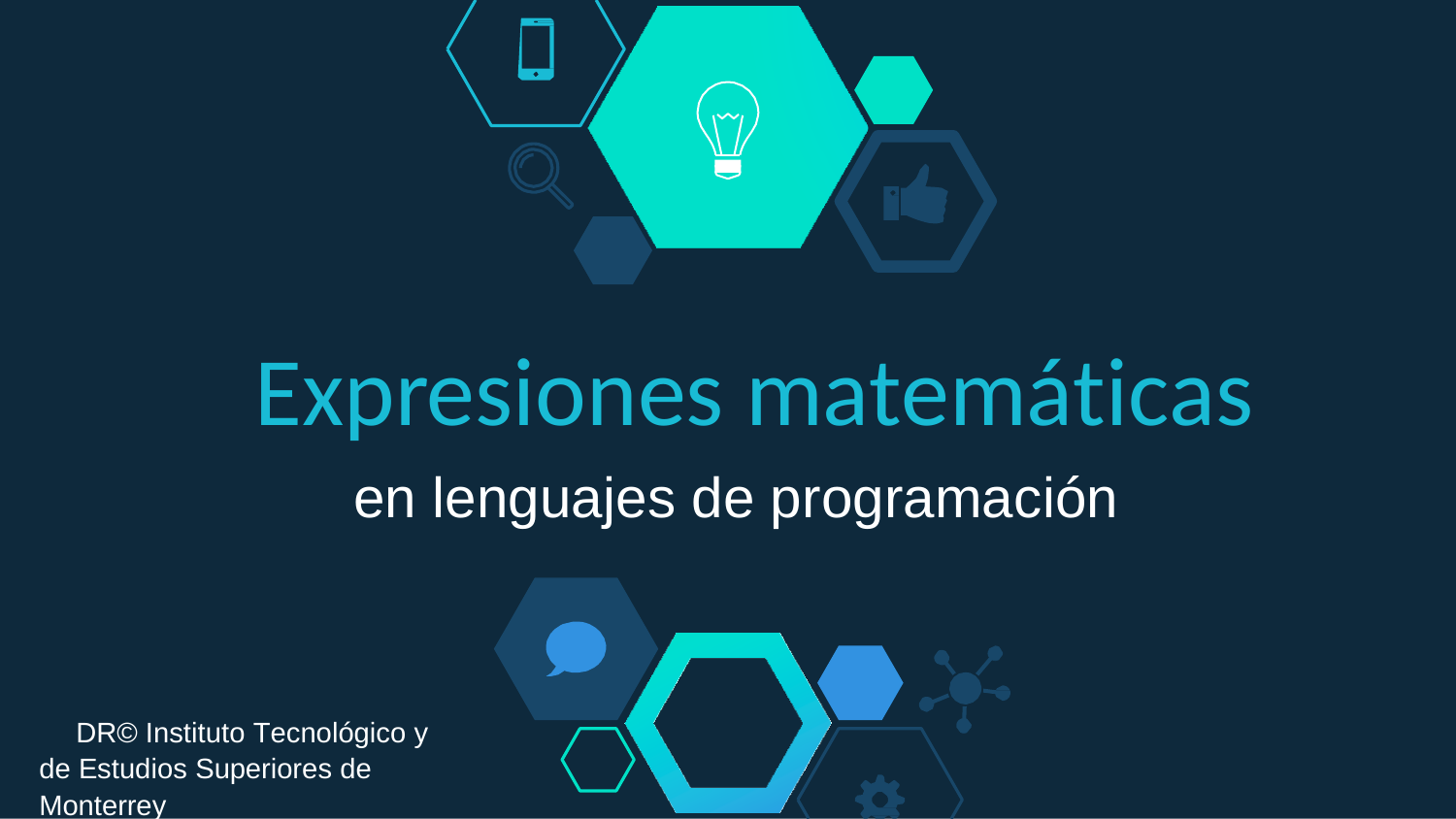

Expresiones matemáticas

en lenguajes de programación

DR© Instituto Tecnológico y de Estudios Superiores de Monterrey